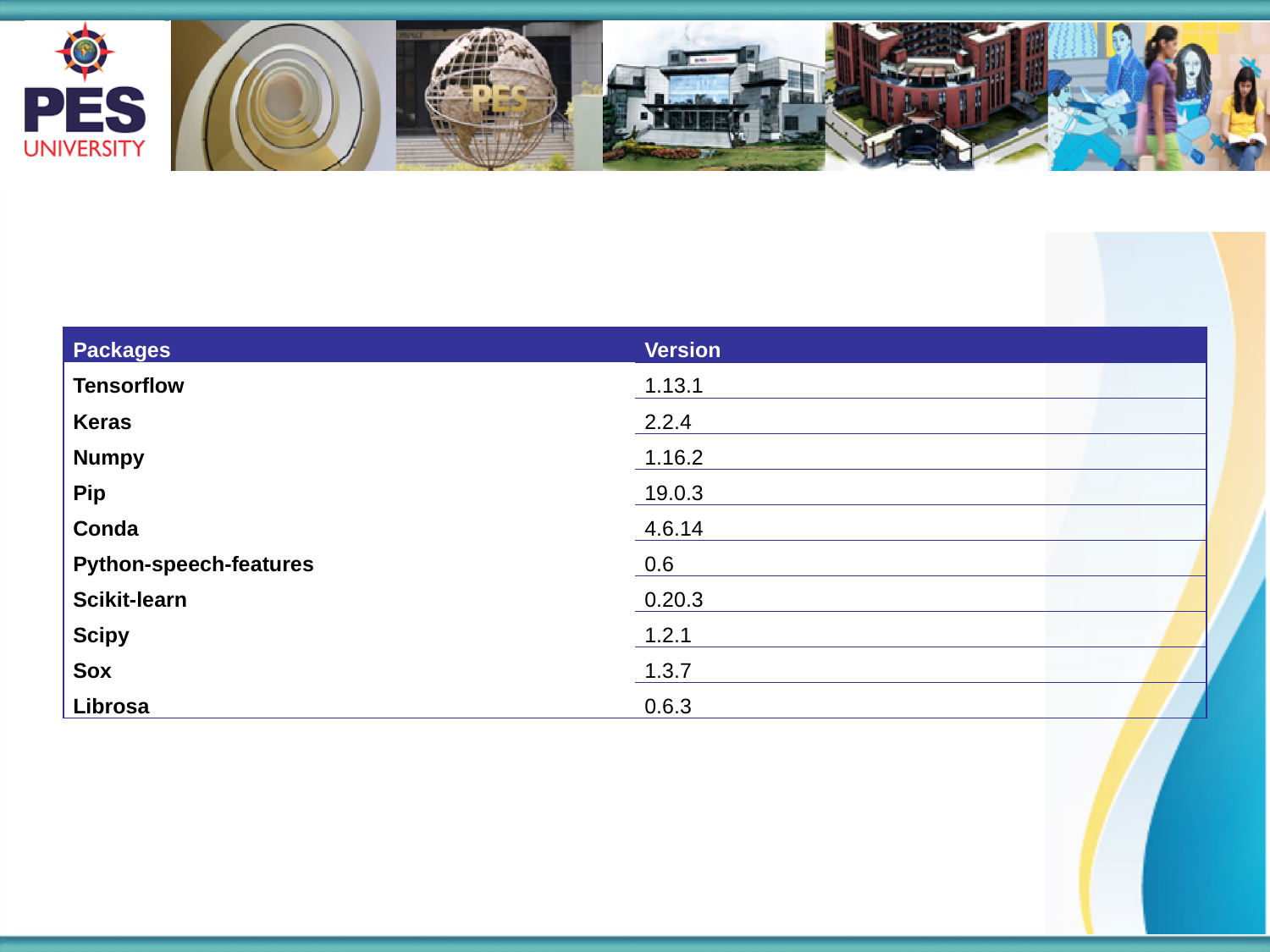

| Packages | Version |
| --- | --- |
| Tensorflow | 1.13.1 |
| Keras | 2.2.4 |
| Numpy | 1.16.2 |
| Pip | 19.0.3 |
| Conda | 4.6.14 |
| Python-speech-features | 0.6 |
| Scikit-learn | 0.20.3 |
| Scipy | 1.2.1 |
| Sox | 1.3.7 |
| Librosa | 0.6.3 |